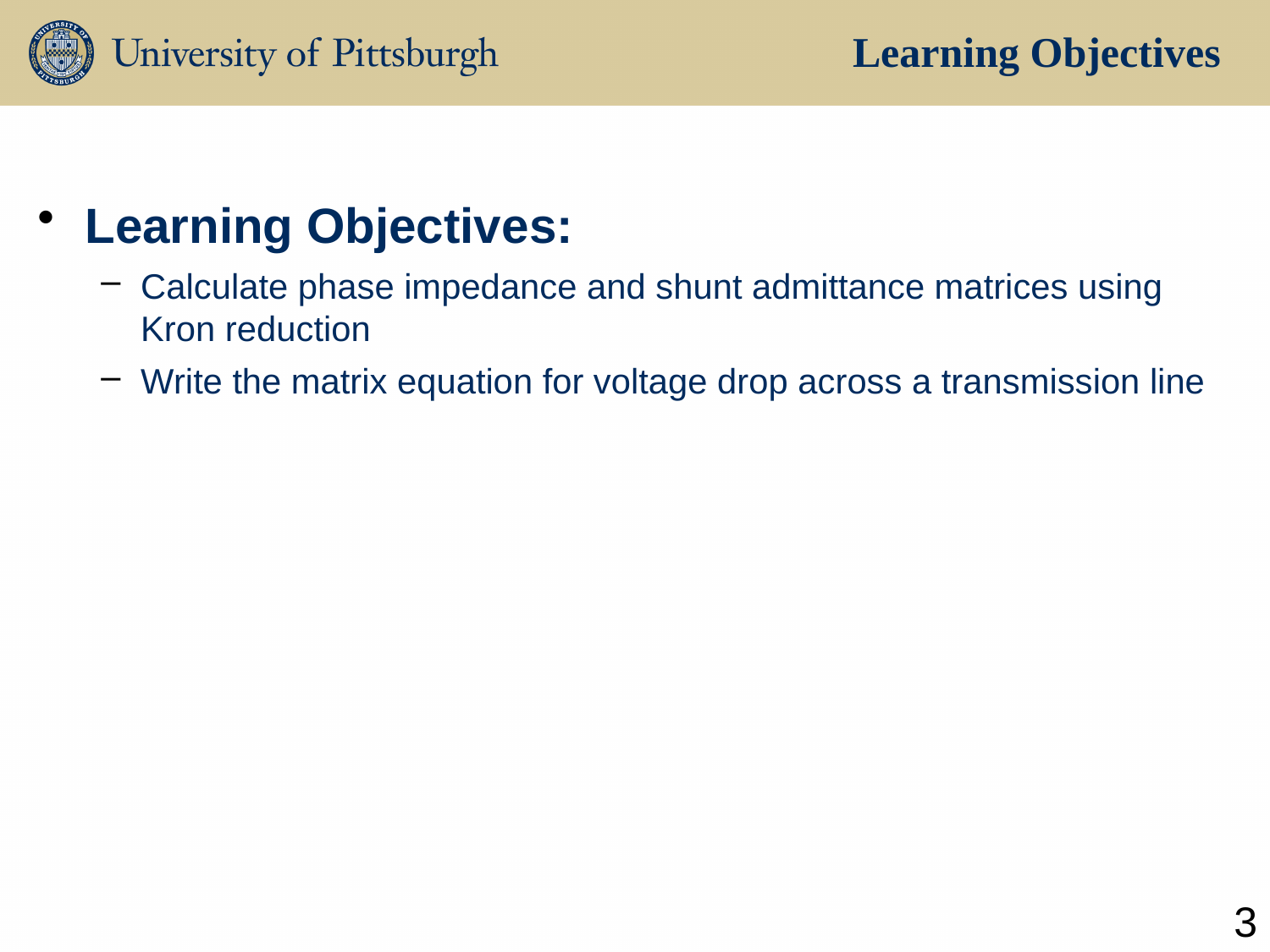

Learning Objectives
Learning Objectives:
Calculate phase impedance and shunt admittance matrices using Kron reduction
Write the matrix equation for voltage drop across a transmission line

3